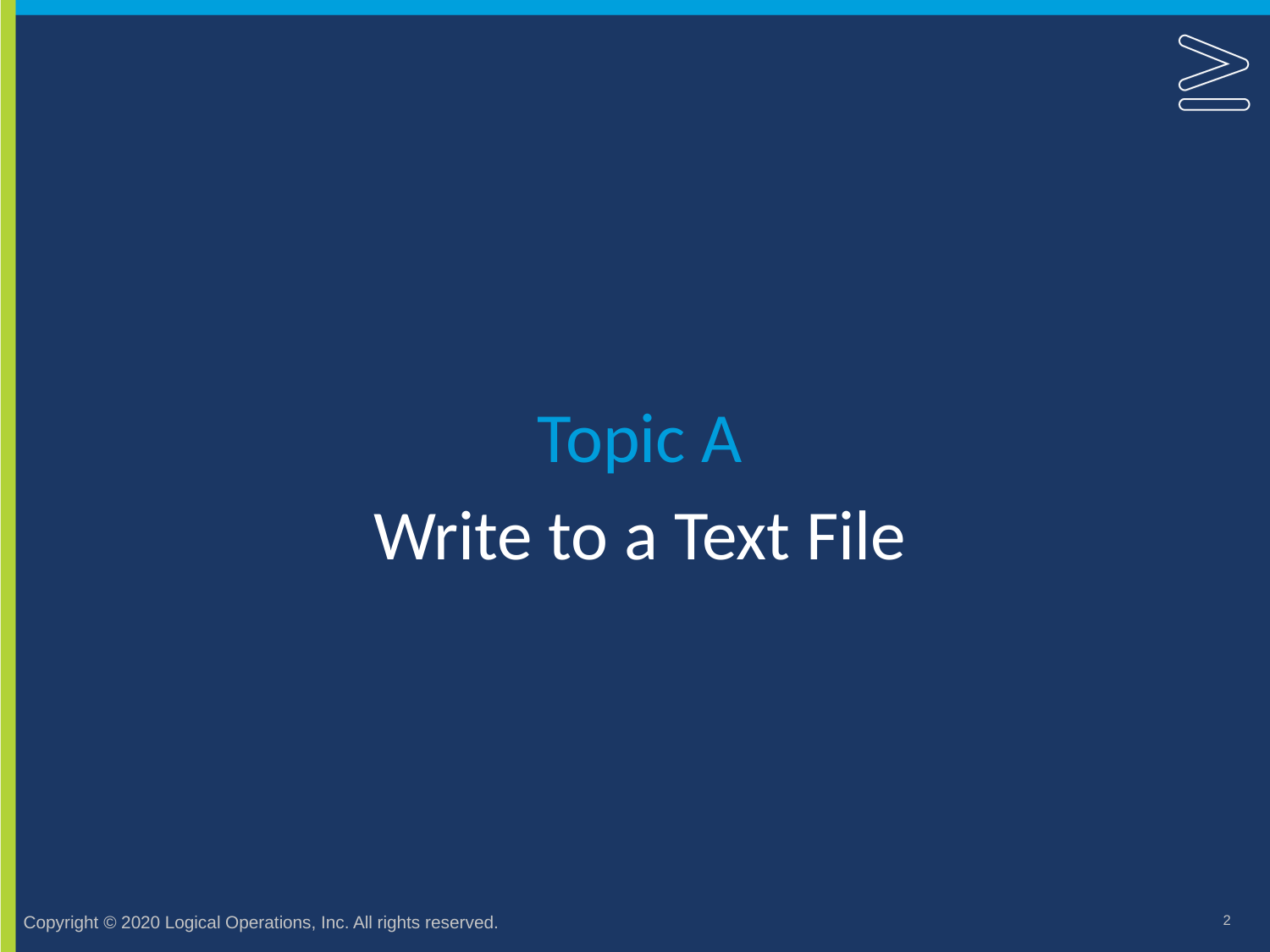

Topic A
# Write to a Text File
2